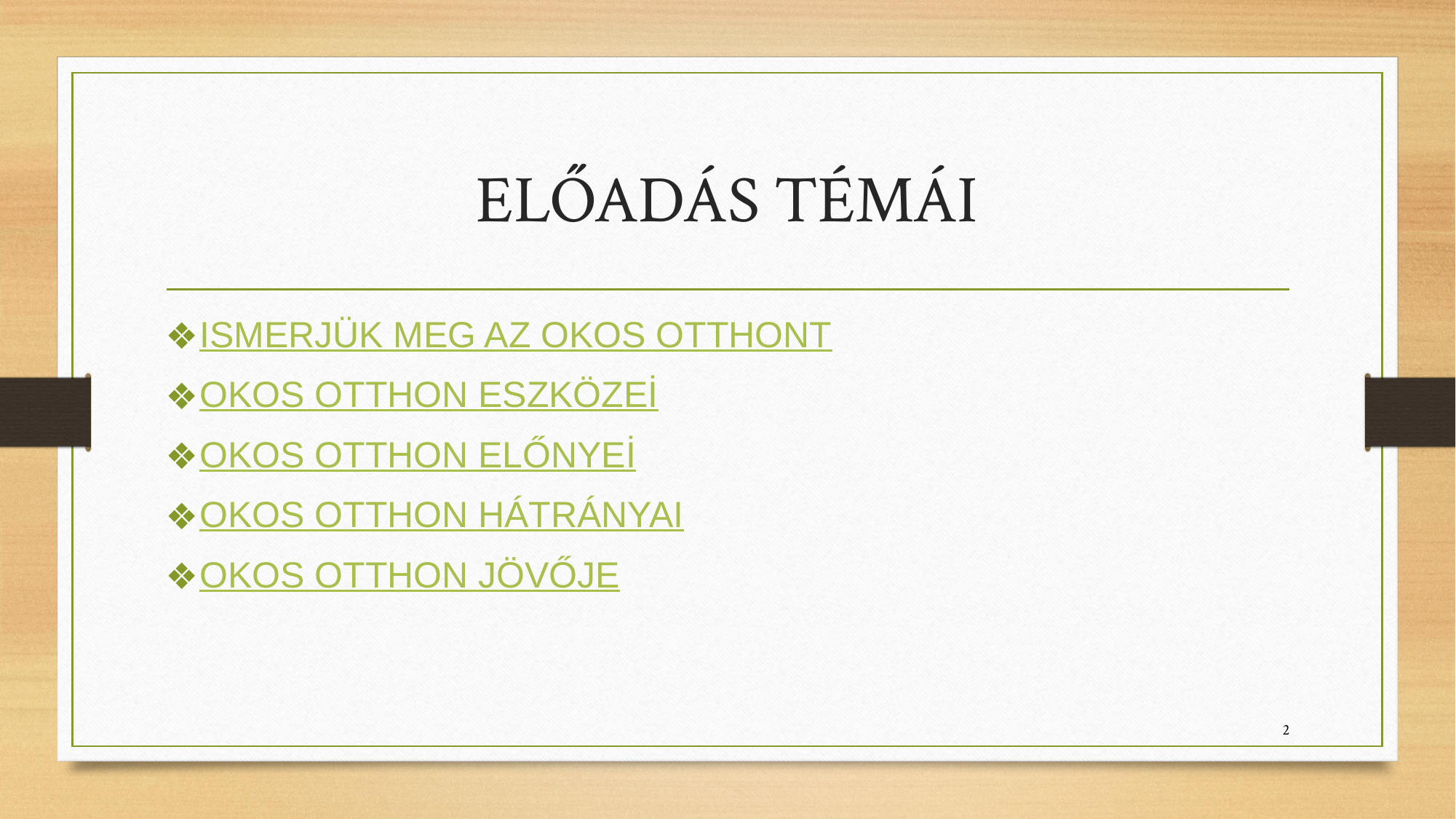

# ELŐADÁS TÉMÁI
ISMERJÜK MEG AZ OKOS OTTHONT
OKOS OTTHON ESZKÖZEİ
OKOS OTTHON ELŐNYEİ
OKOS OTTHON HÁTRÁNYAI
OKOS OTTHON JÖVŐJE

2